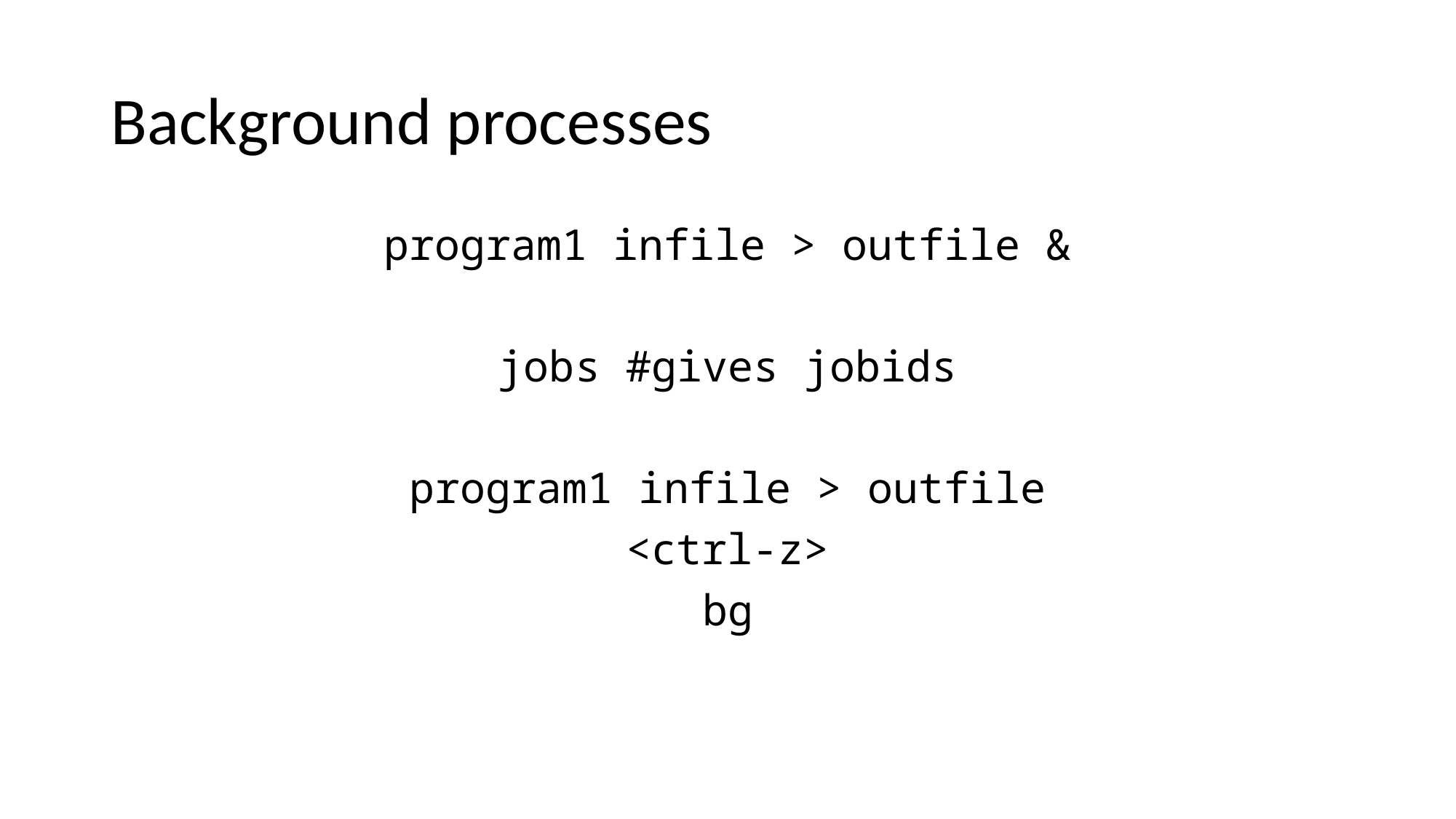

# Background processes
program1 infile > outfile &

jobs #gives jobids

program1 infile > outfile
<ctrl-z>
bg